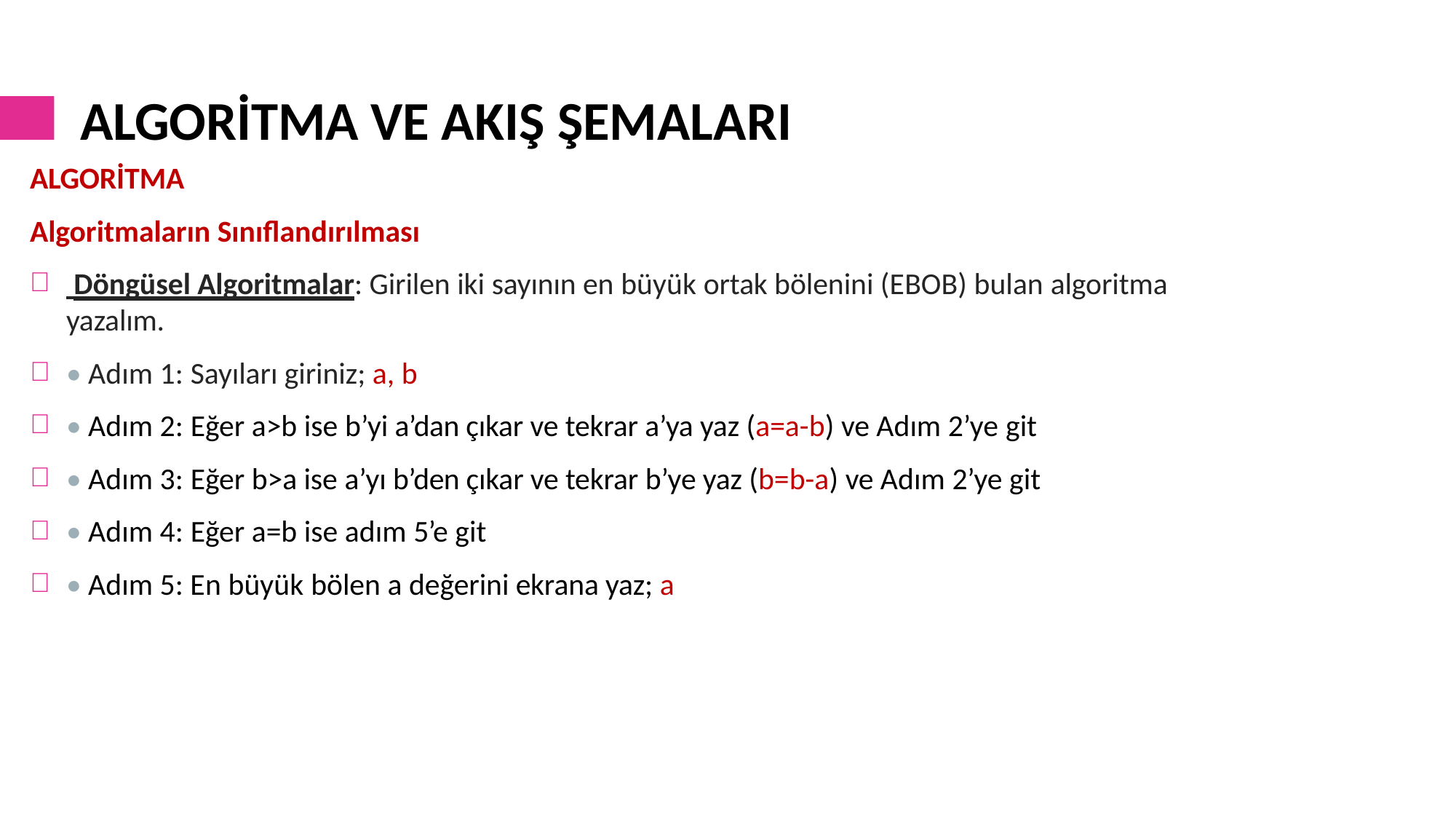

# ALGORİTMA VE AKIŞ ŞEMALARI
ALGORİTMA
Algoritmaların Sınıflandırılması
 Döngüsel Algoritmalar: Girilen iki sayının en büyük ortak bölenini (EBOB) bulan algoritma yazalım.
• Adım 1: Sayıları giriniz; a, b
• Adım 2: Eğer a>b ise b’yi a’dan çıkar ve tekrar a’ya yaz (a=a-b) ve Adım 2’ye git
• Adım 3: Eğer b>a ise a’yı b’den çıkar ve tekrar b’ye yaz (b=b-a) ve Adım 2’ye git
• Adım 4: Eğer a=b ise adım 5’e git
• Adım 5: En büyük bölen a değerini ekrana yaz; a